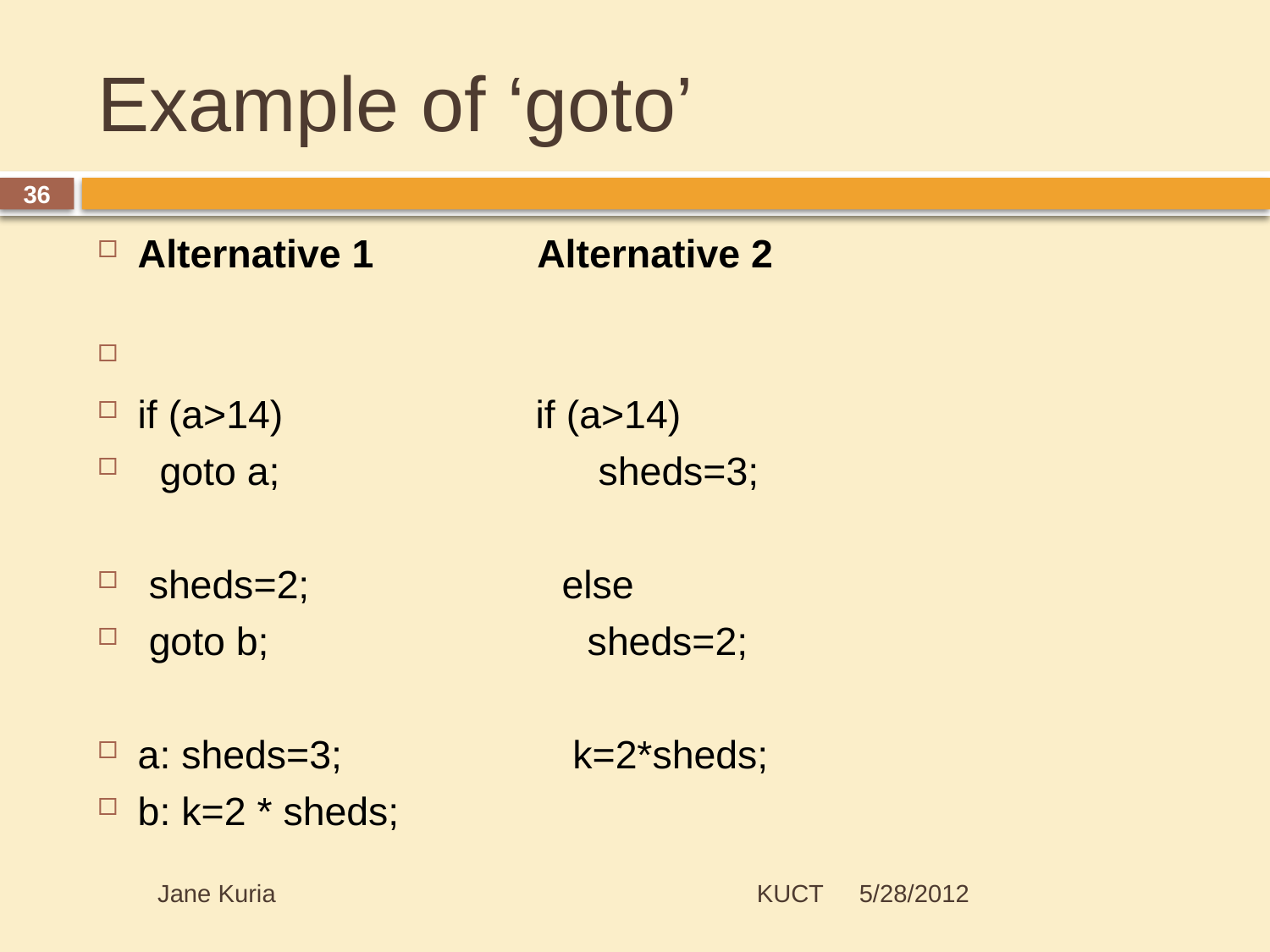

# Example of ‘goto’
36
Alternative 1               Alternative 2

if (a>14)                       if (a>14)
  goto a;                             sheds=3;

 sheds=2;                       else
 goto b;                             sheds=2;

a: sheds=3;                     k=2*sheds;
b: k=2 * sheds;

Jane Kuria                                                                     KUCT
5/28/2012